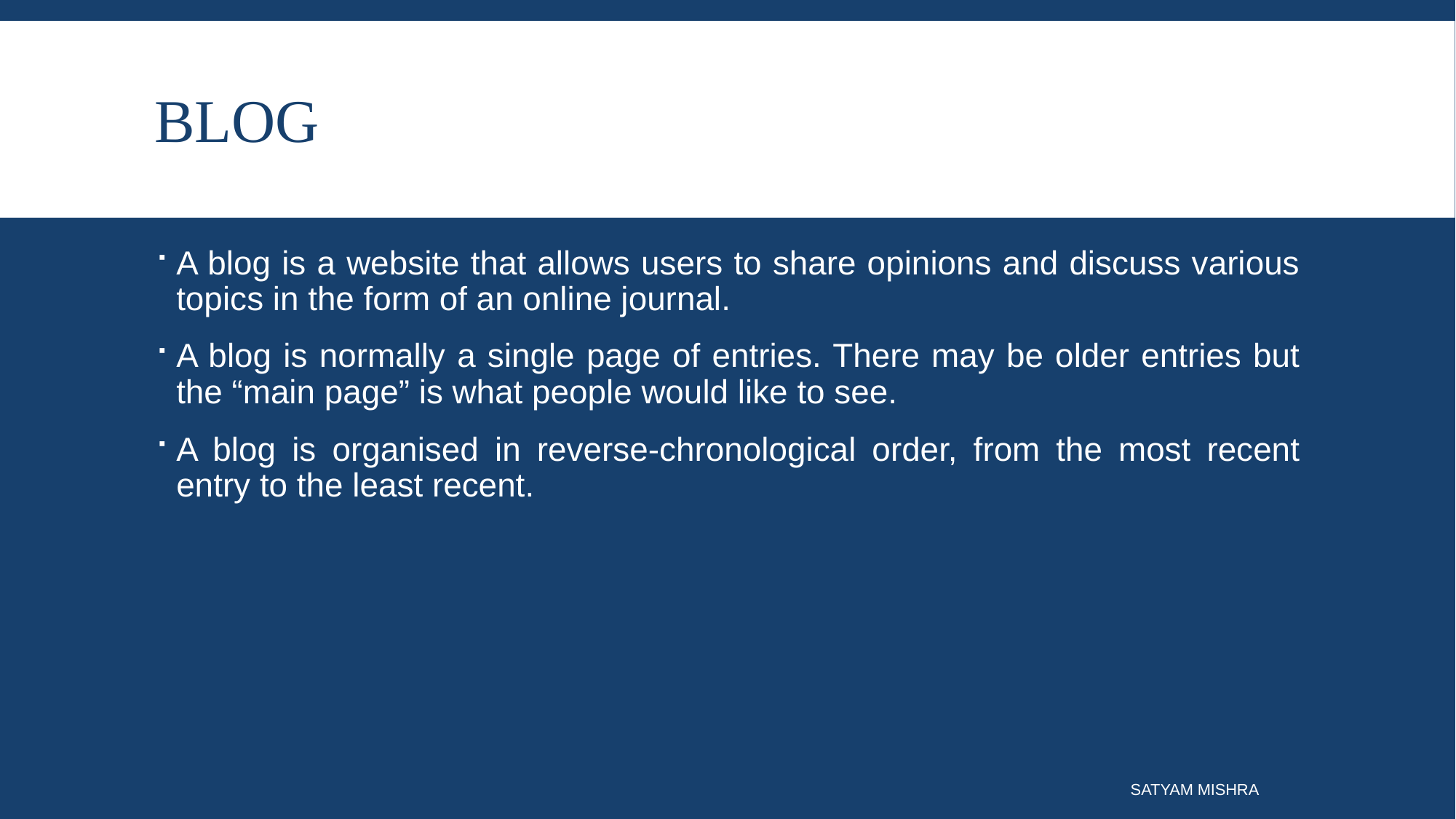

# Blog
A blog is a website that allows users to share opinions and discuss various topics in the form of an online journal.
A blog is normally a single page of entries. There may be older entries but the “main page” is what people would like to see.
A blog is organised in reverse-chronological order, from the most recent entry to the least recent.

SATYAM MISHRA